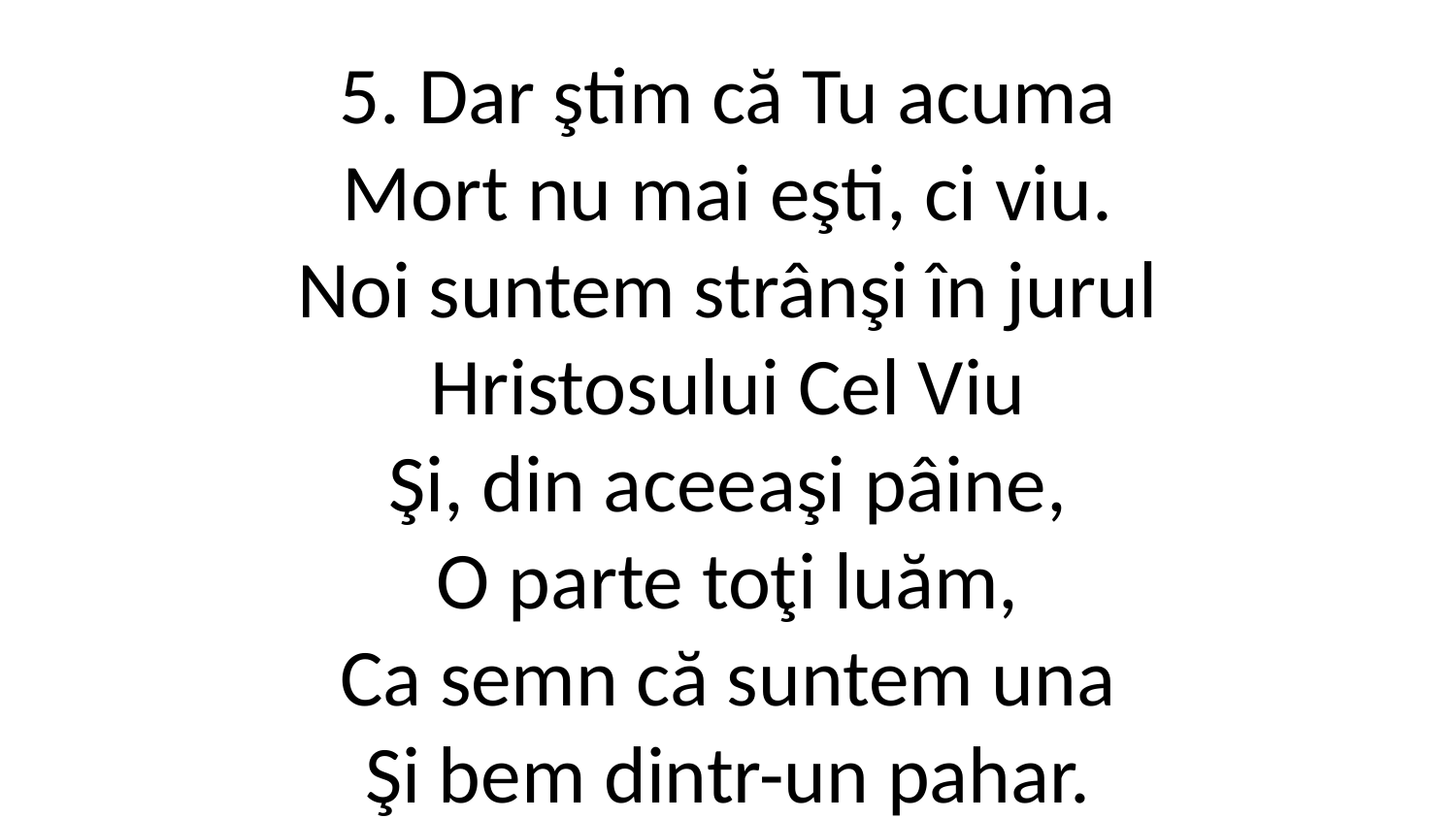

5. Dar ştim că Tu acuma
Mort nu mai eşti, ci viu.
Noi suntem strânşi în jurul
Hristosului Cel Viu
Şi, din aceeaşi pâine,
O parte toţi luăm,
Ca semn că suntem una
Şi bem dintr-un pahar.